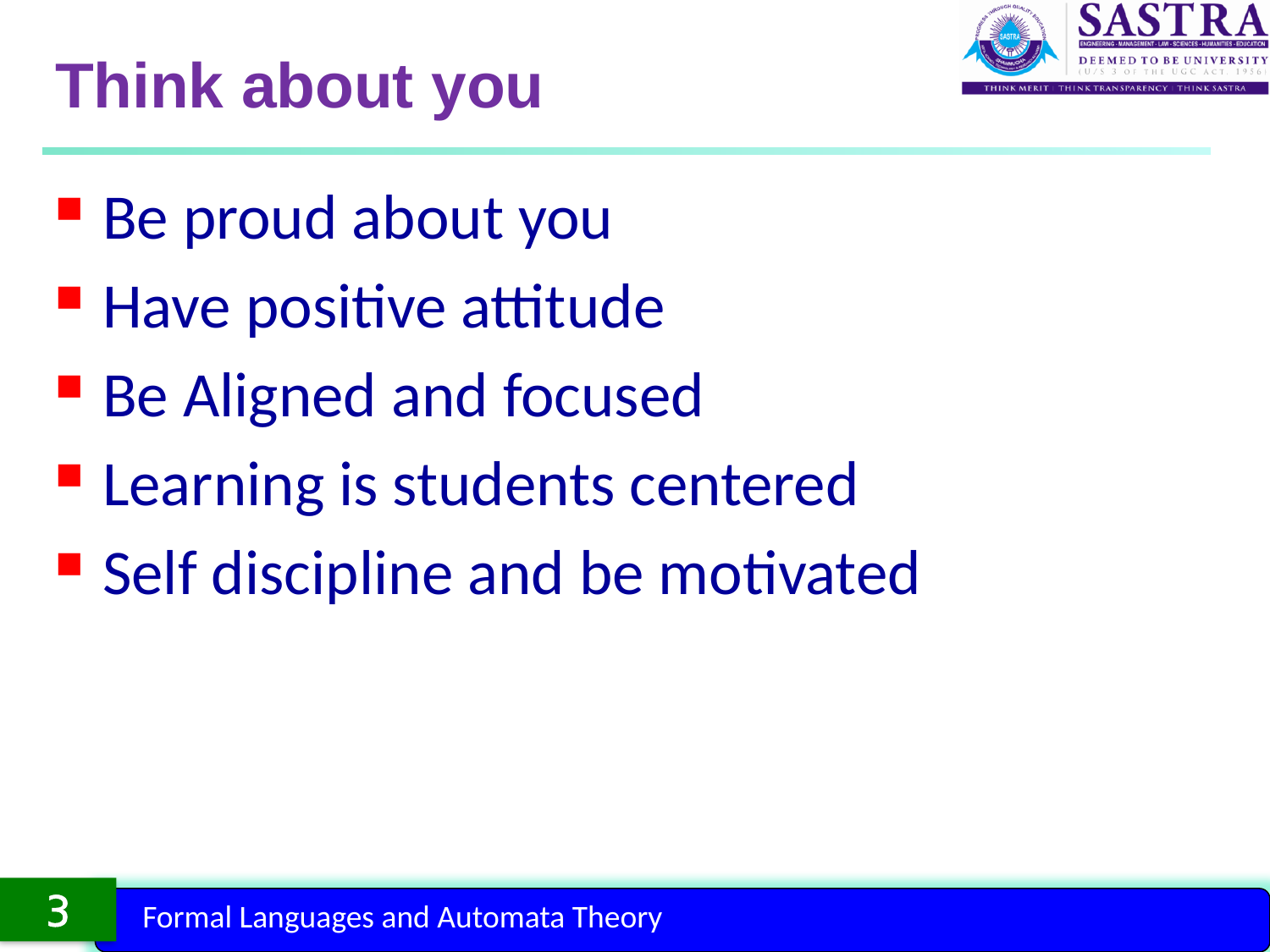

# Think about you
Be proud about you
Have positive attitude
Be Aligned and focused
Learning is students centered
Self discipline and be motivated
3